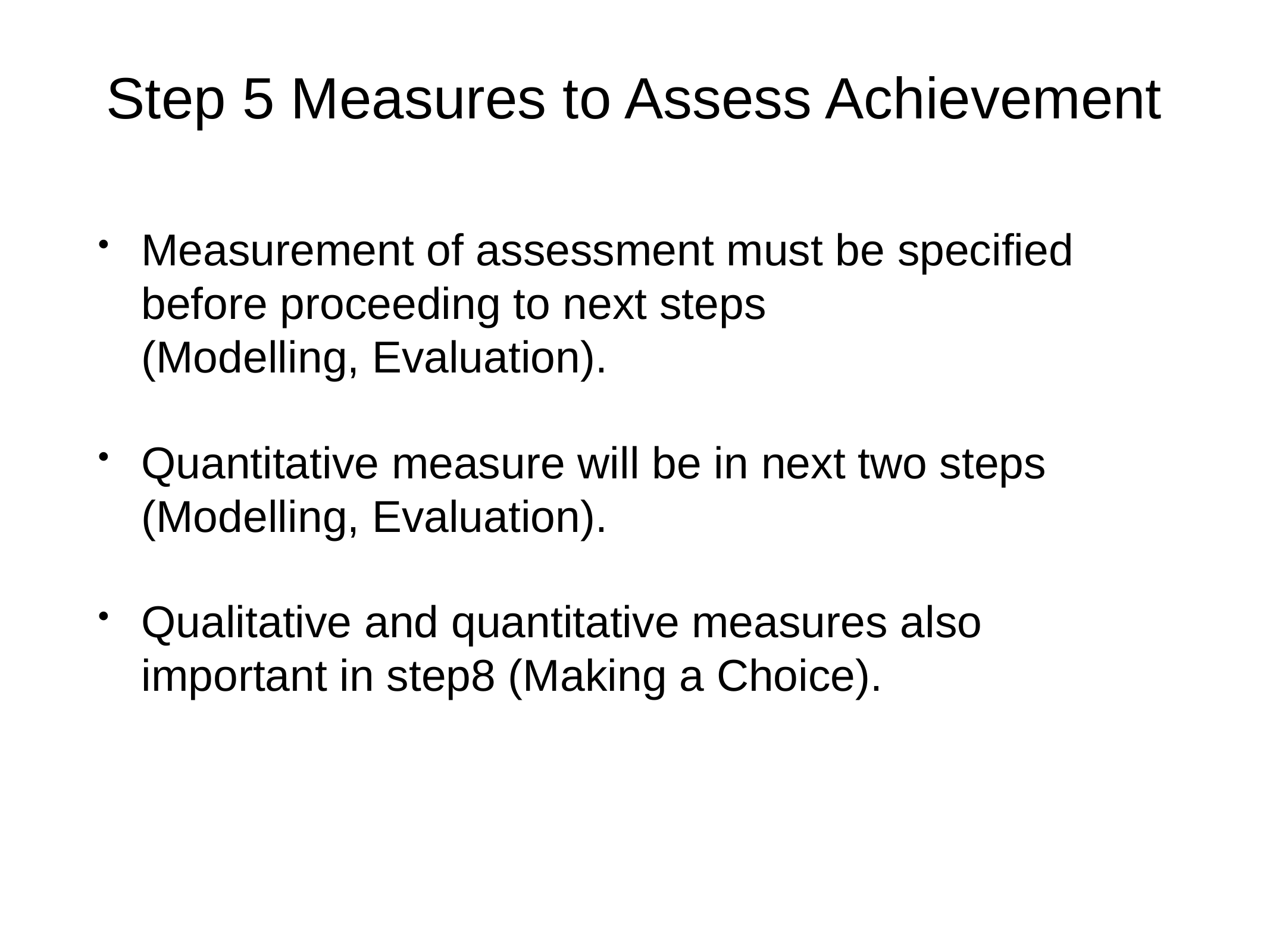

# Step 5 Measures to Assess Achievement
Measurement of assessment must be specified before proceeding to next steps
(Modelling, Evaluation).
Quantitative measure will be in next two steps (Modelling, Evaluation).
Qualitative and quantitative measures also important in step8 (Making a Choice).